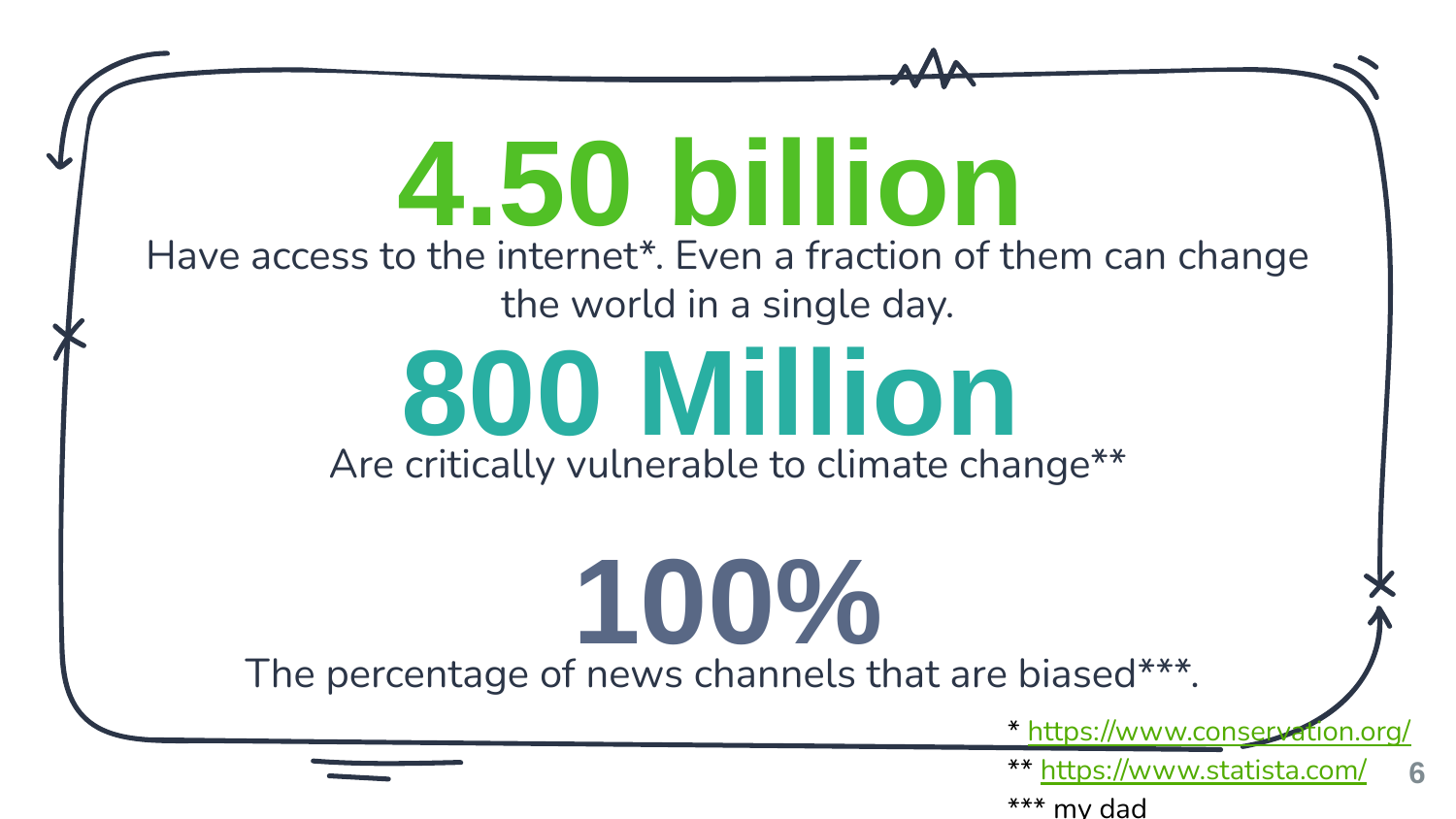

4.50 billion
Have access to the internet*. Even a fraction of them can change the world in a single day.
800 Million
Are critically vulnerable to climate change**
100%
The percentage of news channels that are biased***.
* https://www.conservation.org/
** https://www.statista.com/
*** my dad

6